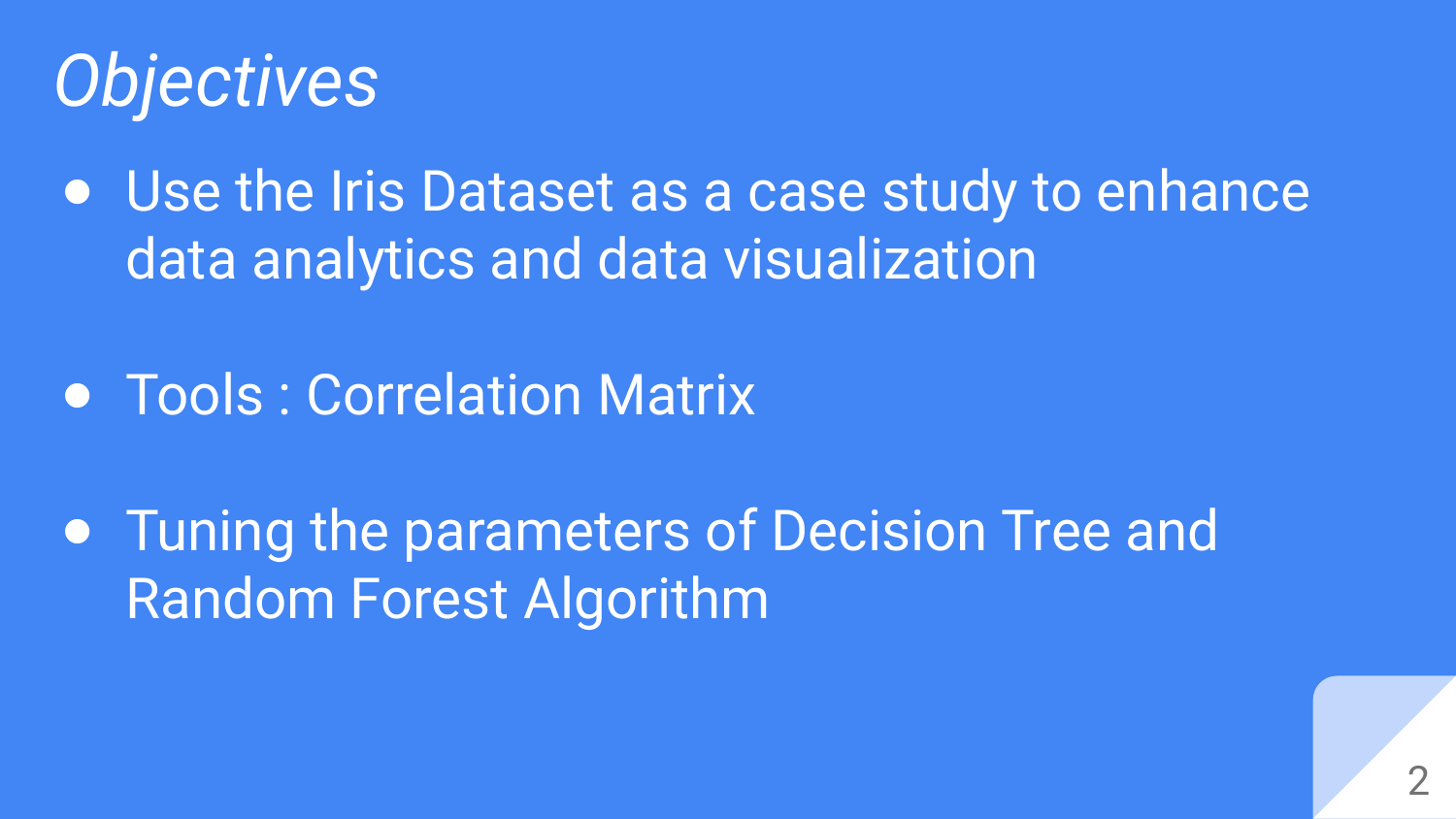

# Objectives
Use the Iris Dataset as a case study to enhance data analytics and data visualization

Tools : Correlation Matrix

Tuning the parameters of Decision Tree and Random Forest Algorithm
2